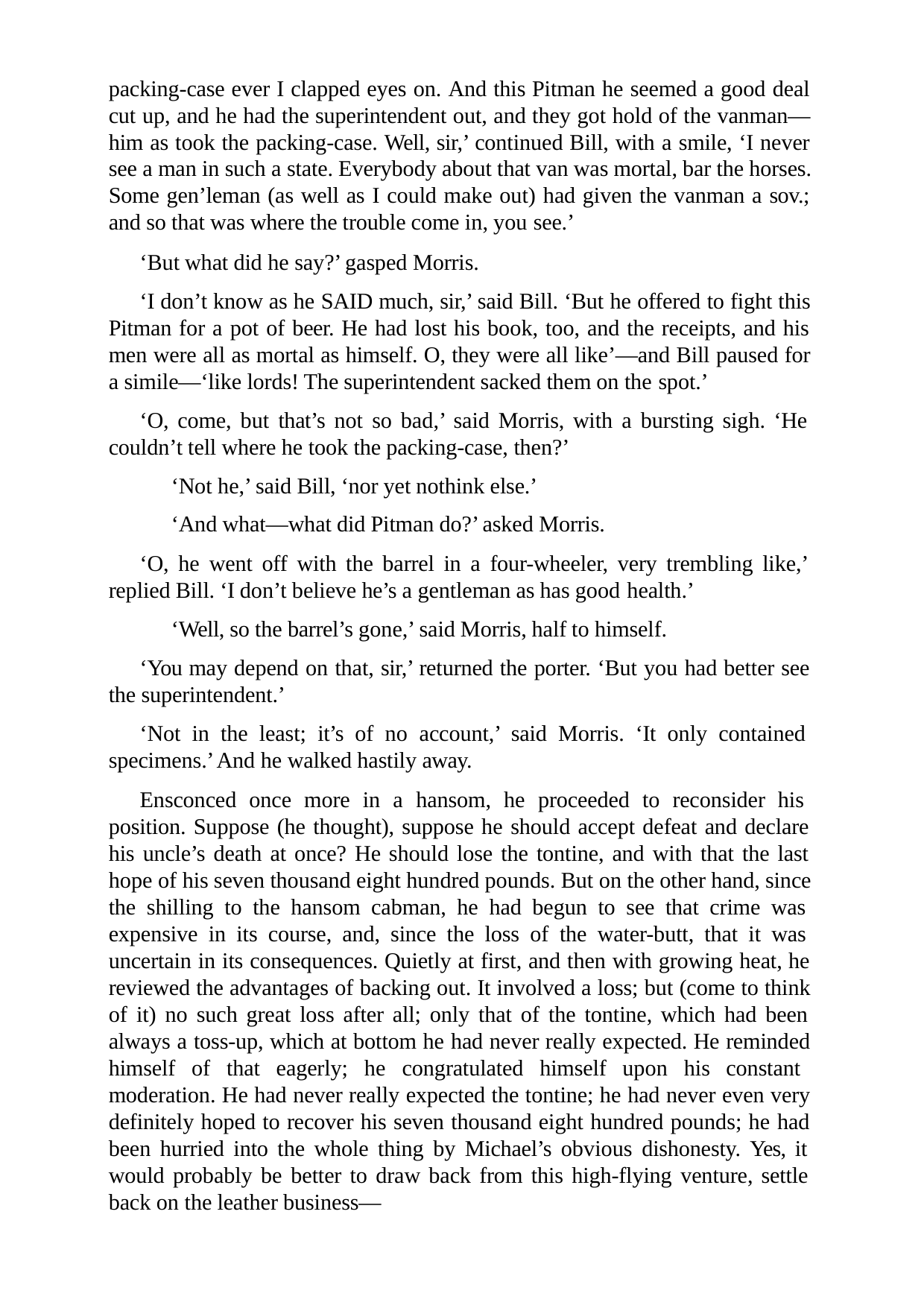

packing-case ever I clapped eyes on. And this Pitman he seemed a good deal  cut up, and he had the superintendent out, and they got hold of the vanman—  him as took the packing-case. Well, sir,’ continued Bill, with a smile, ‘I never  see a man in such a state. Everybody about that van was mortal, bar the horses.  Some gen’leman (as well as I could make out) had given the vanman a sov.;  and so that was where the trouble come in, you see.’
‘But what did he say?’ gasped Morris.
‘I don’t know as he SAID much, sir,’ said Bill. ‘But he offered to fight this  Pitman for a pot of beer. He had lost his book, too, and the receipts, and his  men were all as mortal as himself. O, they were all like’—and Bill paused for  a simile—‘like lords! The superintendent sacked them on the spot.’
‘O, come, but that’s not so bad,’ said Morris, with a bursting sigh. ‘He  couldn’t tell where he took the packing-case, then?’
‘Not he,’ said Bill, ‘nor yet nothink else.’
‘And what—what did Pitman do?’ asked Morris.
‘O, he went off with the barrel in a four-wheeler, very trembling like,’  replied Bill. ‘I don’t believe he’s a gentleman as has good health.’
‘Well, so the barrel’s gone,’ said Morris, half to himself.
‘You may depend on that, sir,’ returned the porter. ‘But you had better see  the superintendent.’
‘Not in the least; it’s of no account,’ said Morris. ‘It only contained  specimens.’ And he walked hastily away.
Ensconced once more in a hansom, he proceeded to reconsider his  position. Suppose (he thought), suppose he should accept defeat and declare  his uncle’s death at once? He should lose the tontine, and with that the last  hope of his seven thousand eight hundred pounds. But on the other hand, since  the shilling to the hansom cabman, he had begun to see that crime was  expensive in its course, and, since the loss of the water-butt, that it was  uncertain in its consequences. Quietly at first, and then with growing heat, he  reviewed the advantages of backing out. It involved a loss; but (come to think  of it) no such great loss after all; only that of the tontine, which had been  always a toss-up, which at bottom he had never really expected. He reminded  himself of that eagerly; he congratulated himself upon his constant  moderation. He had never really expected the tontine; he had never even very  definitely hoped to recover his seven thousand eight hundred pounds; he had  been hurried into the whole thing by Michael’s obvious dishonesty. Yes, it  would probably be better to draw back from this high-flying venture, settle  back on the leather business—